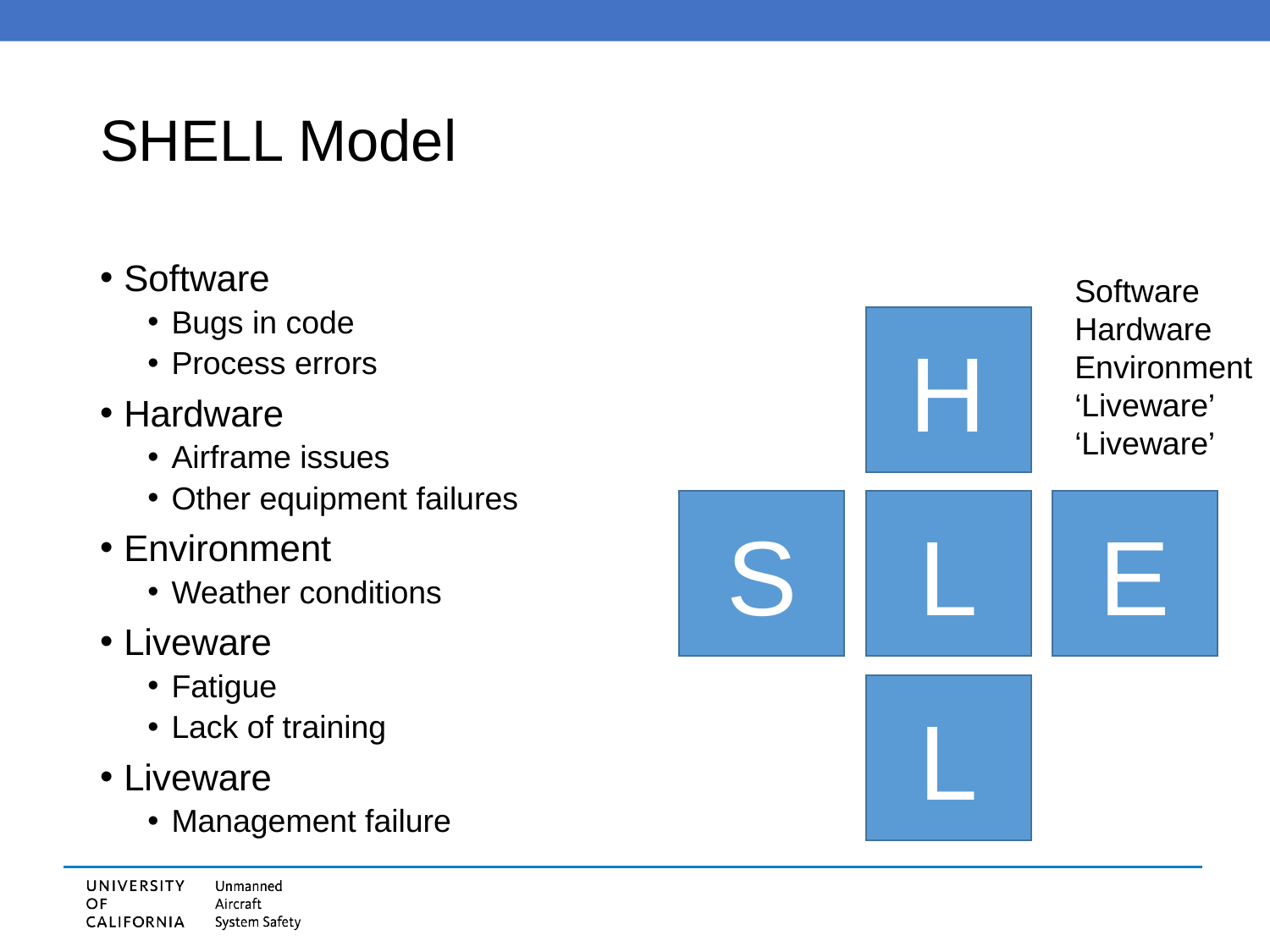

# SHELL Model
Software
Bugs in code
Process errors
Hardware
Airframe issues
Other equipment failures
Environment
Weather conditions
Liveware
Fatigue
Lack of training
Liveware
Management failure
Software
Hardware
Environment
‘Liveware’
‘Liveware’
H
S
L
E
L